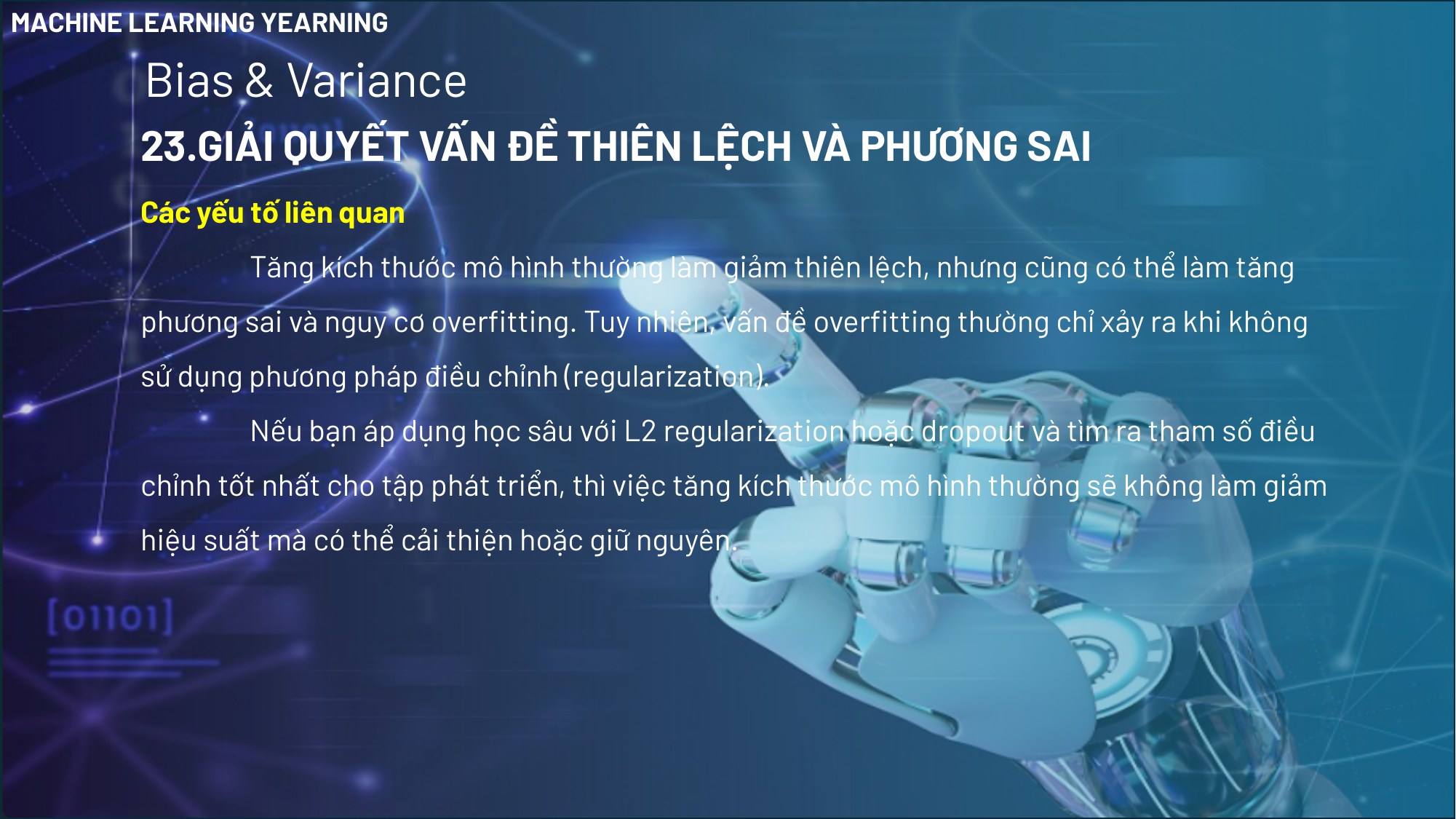

MACHINE LEARNING YEARNING
Bias & Variance
23.GIẢI QUYẾT VẤN ĐỀ THIÊN LỆCH VÀ PHƯƠNG SAI

Các yếu tố liên quan
	Tăng kích thước mô hình thường làm giảm thiên lệch, nhưng cũng có thể làm tăng phương sai và nguy cơ overfitting. Tuy nhiên, vấn đề overfitting thường chỉ xảy ra khi không sử dụng phương pháp điều chỉnh (regularization).
	Nếu bạn áp dụng học sâu với L2 regularization hoặc dropout và tìm ra tham số điều chỉnh tốt nhất cho tập phát triển, thì việc tăng kích thước mô hình thường sẽ không làm giảm hiệu suất mà có thể cải thiện hoặc giữ nguyên.